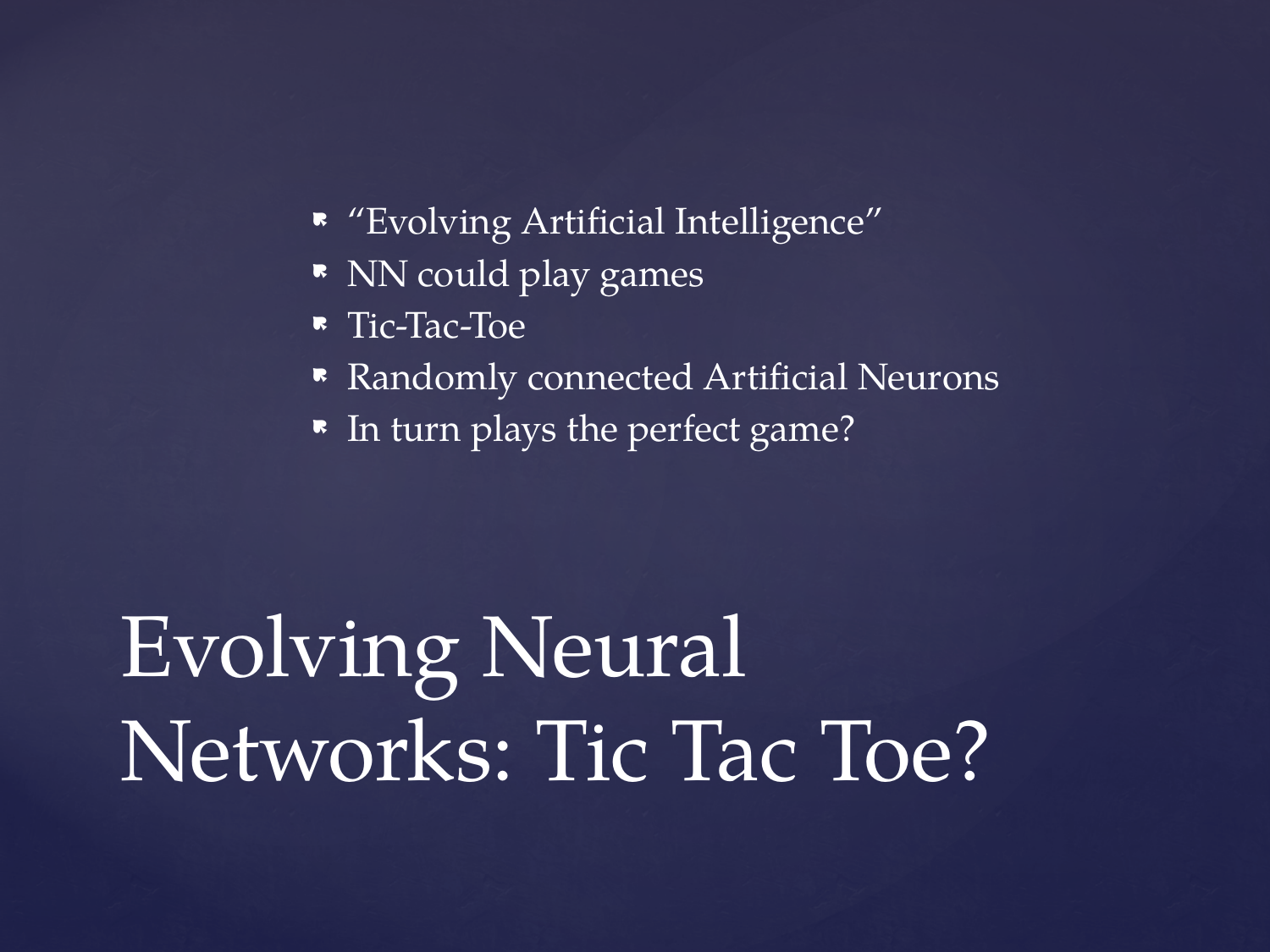

“Evolving Artificial Intelligence”
NN could play games
Tic-Tac-Toe
Randomly connected Artificial Neurons
In turn plays the perfect game?

# Evolving Neural Networks: Tic Tac Toe?